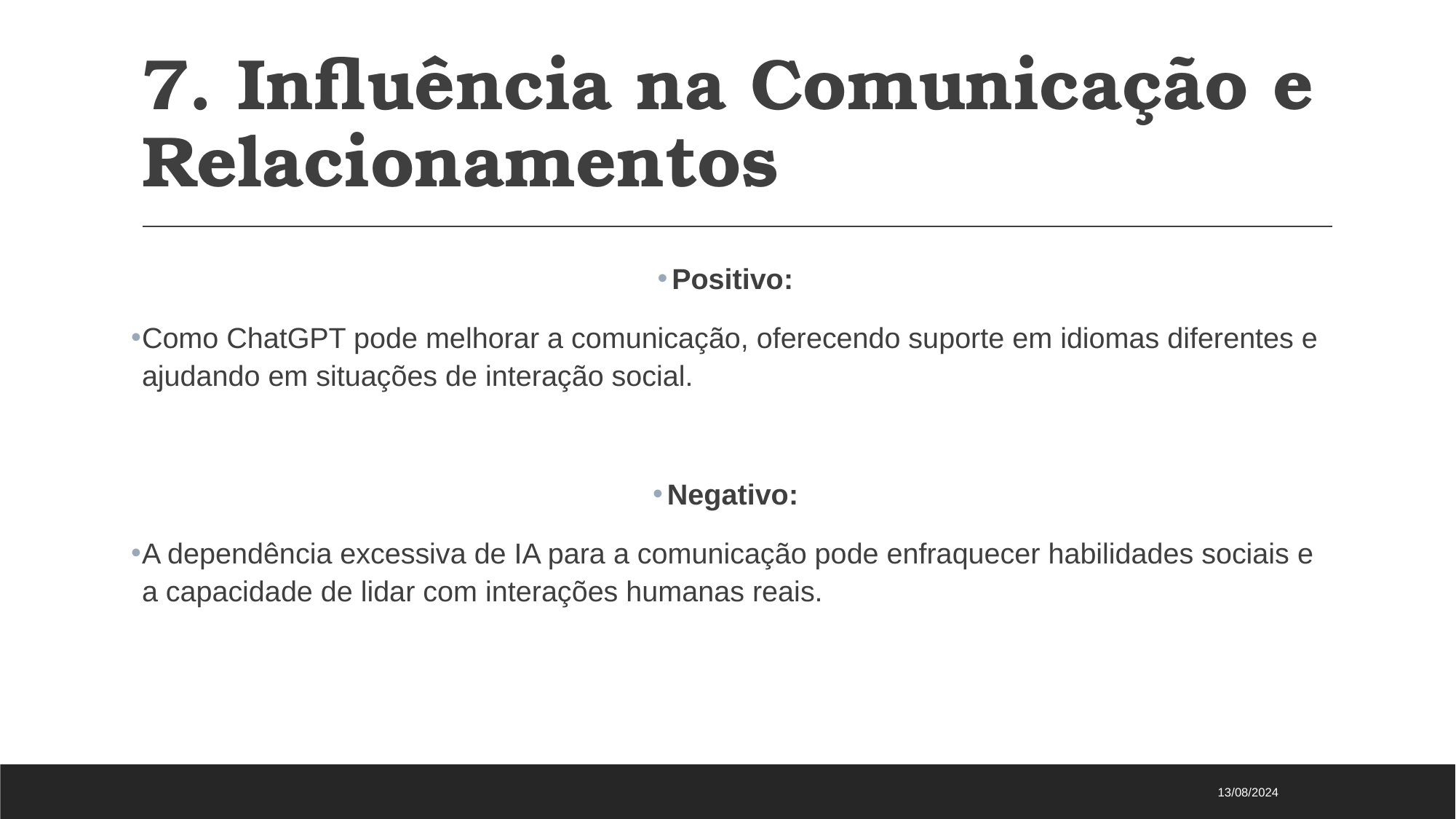

# 7. Influência na Comunicação e Relacionamentos
Positivo:
Como ChatGPT pode melhorar a comunicação, oferecendo suporte em idiomas diferentes e ajudando em situações de interação social.

Negativo:
A dependência excessiva de IA para a comunicação pode enfraquecer habilidades sociais e a capacidade de lidar com interações humanas reais.

13/08/2024